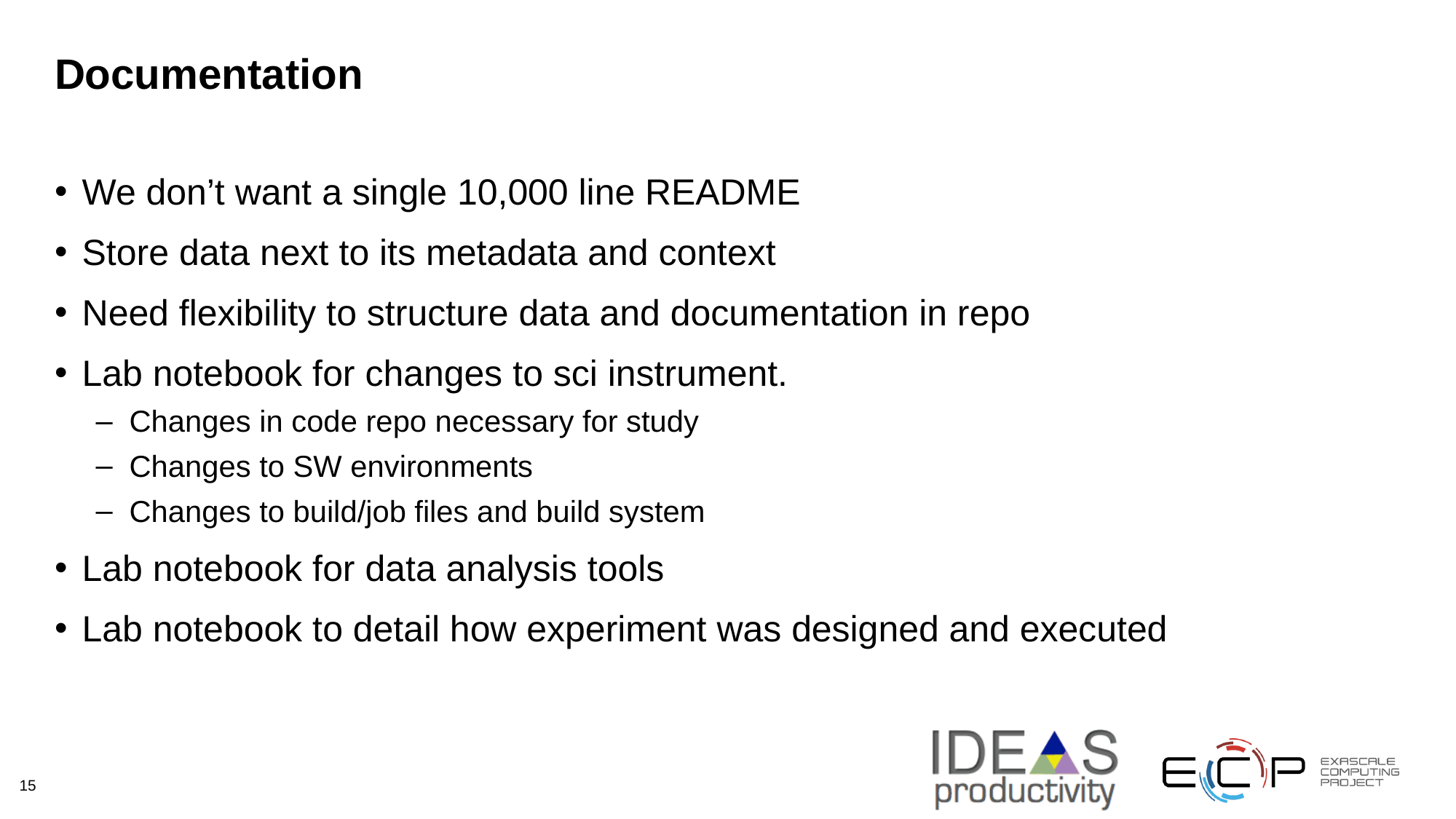

# Documentation
We don’t want a single 10,000 line README
Store data next to its metadata and context
Need flexibility to structure data and documentation in repo
Lab notebook for changes to sci instrument.
Changes in code repo necessary for study
Changes to SW environments
Changes to build/job files and build system
Lab notebook for data analysis tools
Lab notebook to detail how experiment was designed and executed